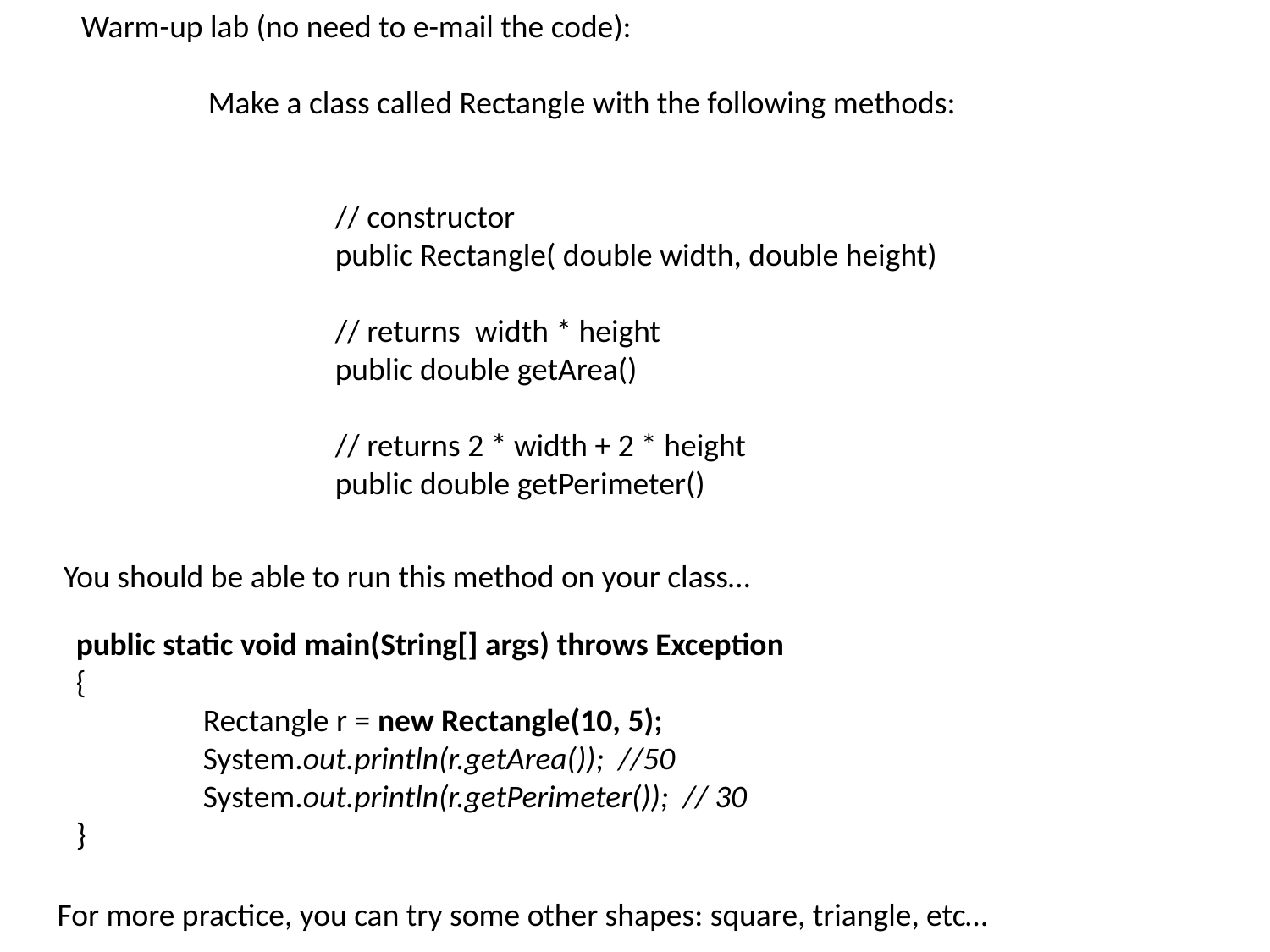

Warm-up lab (no need to e-mail the code):

	Make a class called Rectangle with the following methods:

		// constructor
		public Rectangle( double width, double height)

		// returns  width * height
		public double getArea()

		// returns 2 * width + 2 * height
		public double getPerimeter()
You should be able to run this method on your class…
public static void main(String[] args) throws Exception
{
	Rectangle r = new Rectangle(10, 5);
	System.out.println(r.getArea());  //50
	System.out.println(r.getPerimeter());  // 30
}
For more practice, you can try some other shapes: square, triangle, etc…